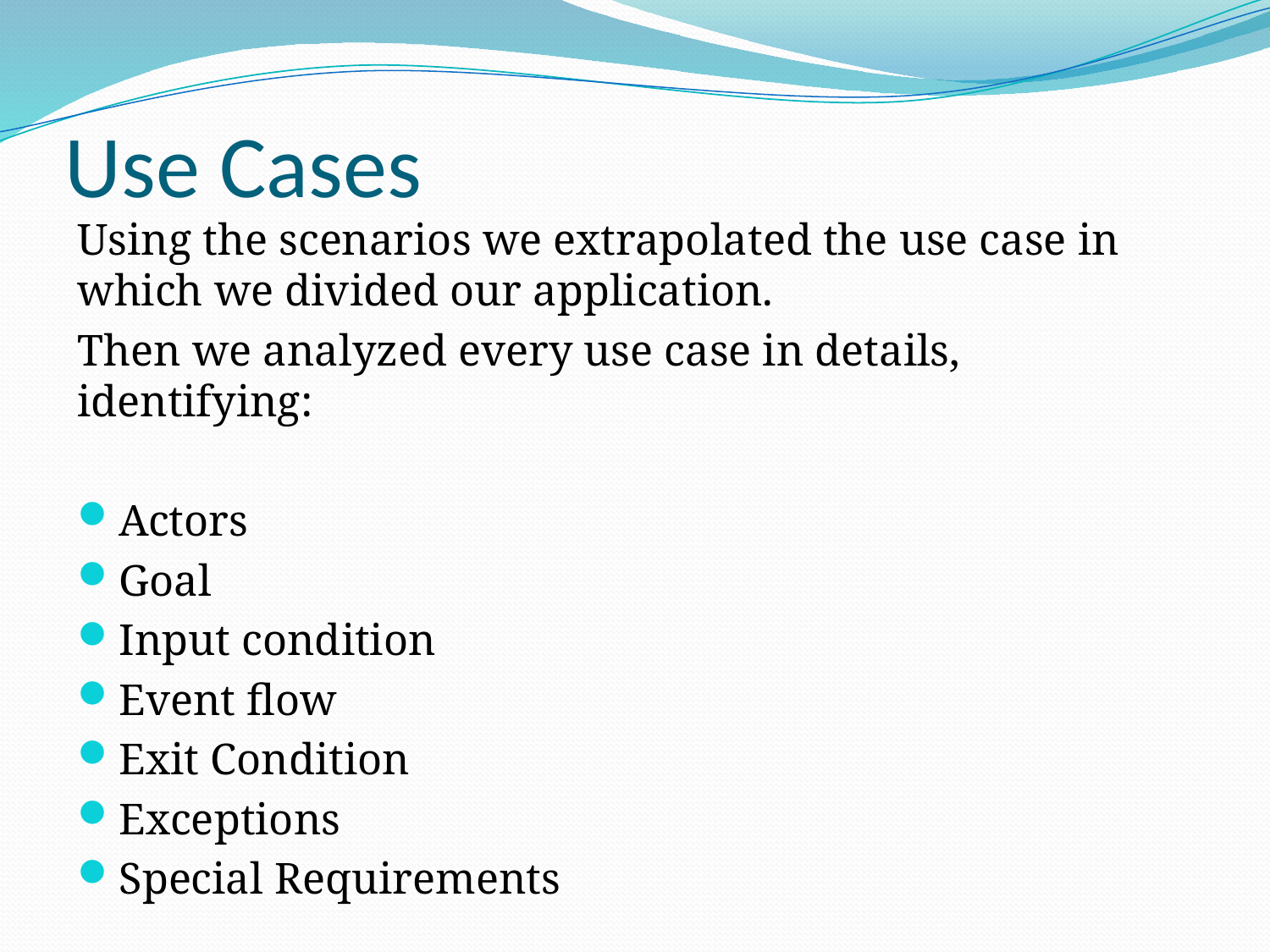

# Use Cases
Using the scenarios we extrapolated the use case in which we divided our application.
Then we analyzed every use case in details, identifying:

Actors
Goal
Input condition
Event flow
Exit Condition
Exceptions
Special Requirements